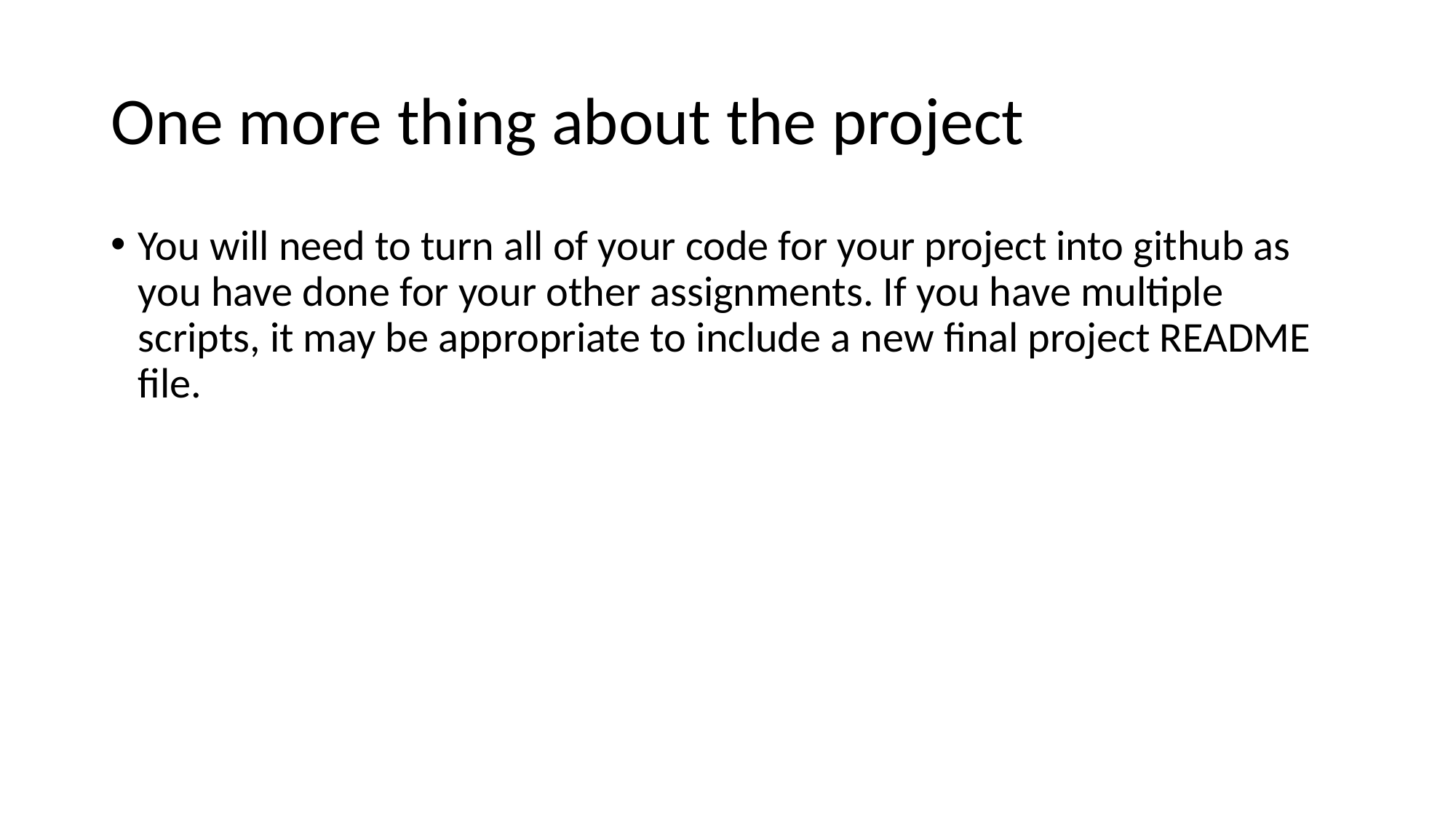

# One more thing about the project
You will need to turn all of your code for your project into github as you have done for your other assignments. If you have multiple scripts, it may be appropriate to include a new final project README file.